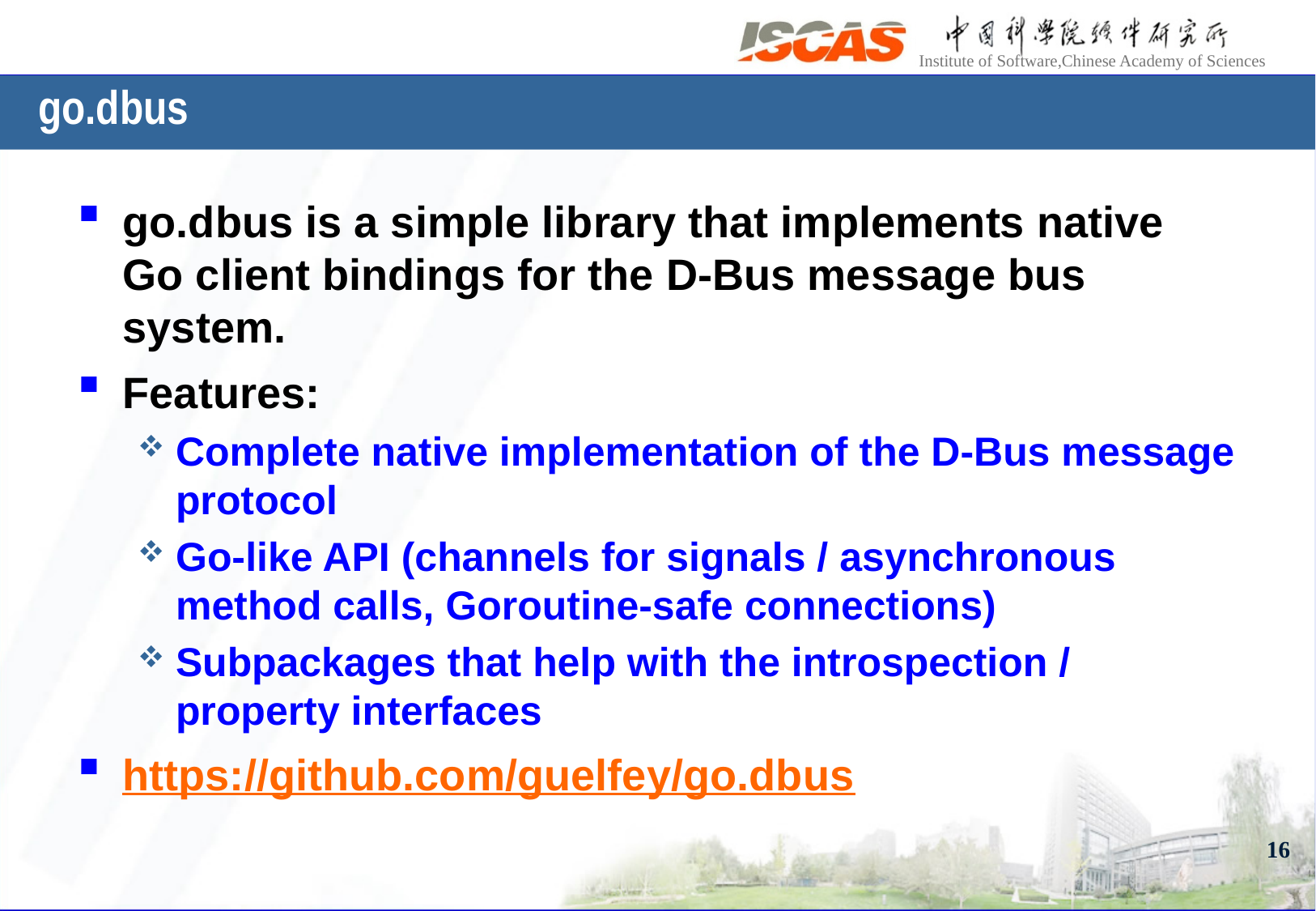

# go.dbus
go.dbus is a simple library that implements native Go client bindings for the D-Bus message bus system.
Features:
Complete native implementation of the D-Bus message protocol
Go-like API (channels for signals / asynchronous method calls, Goroutine-safe connections)
Subpackages that help with the introspection / property interfaces
https://github.com/guelfey/go.dbus
16